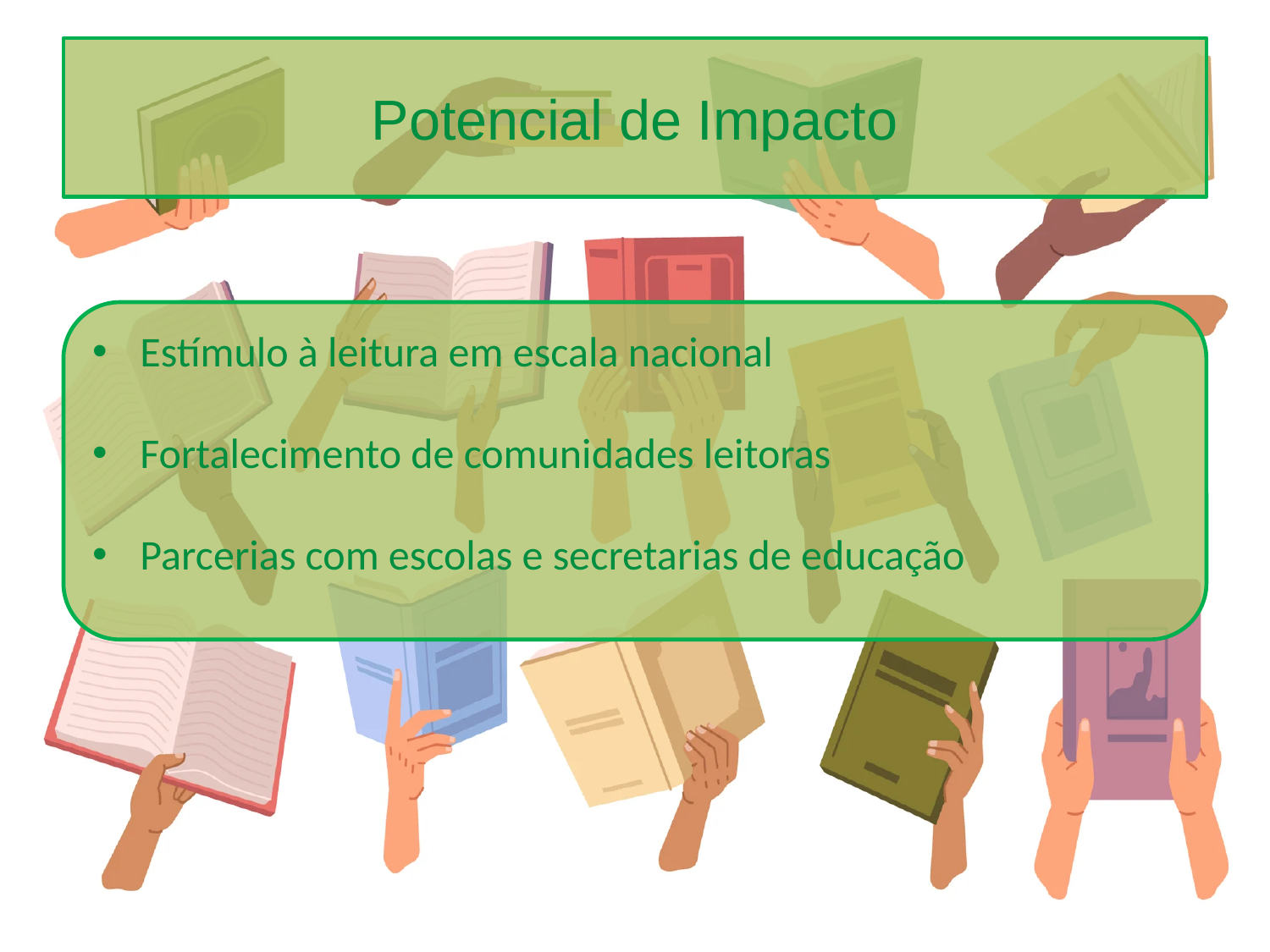

# Potencial de Impacto
Estímulo à leitura em escala nacional

Fortalecimento de comunidades leitoras

Parcerias com escolas e secretarias de educação